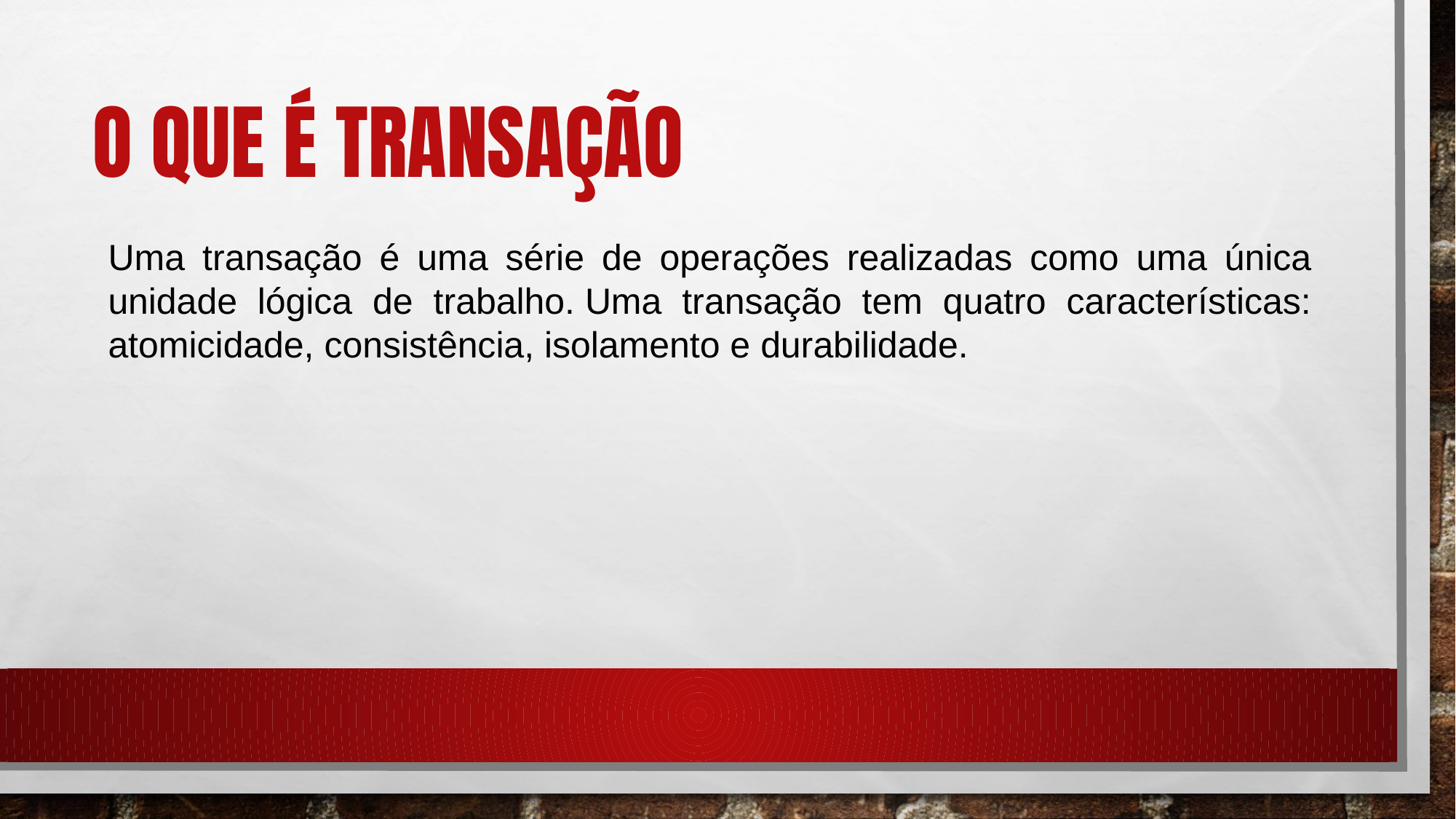

# O QUE É TRANSAÇÃO
Uma transação é uma série de operações realizadas como uma única unidade lógica de trabalho. Uma transação tem quatro características: atomicidade, consistência, isolamento e durabilidade.